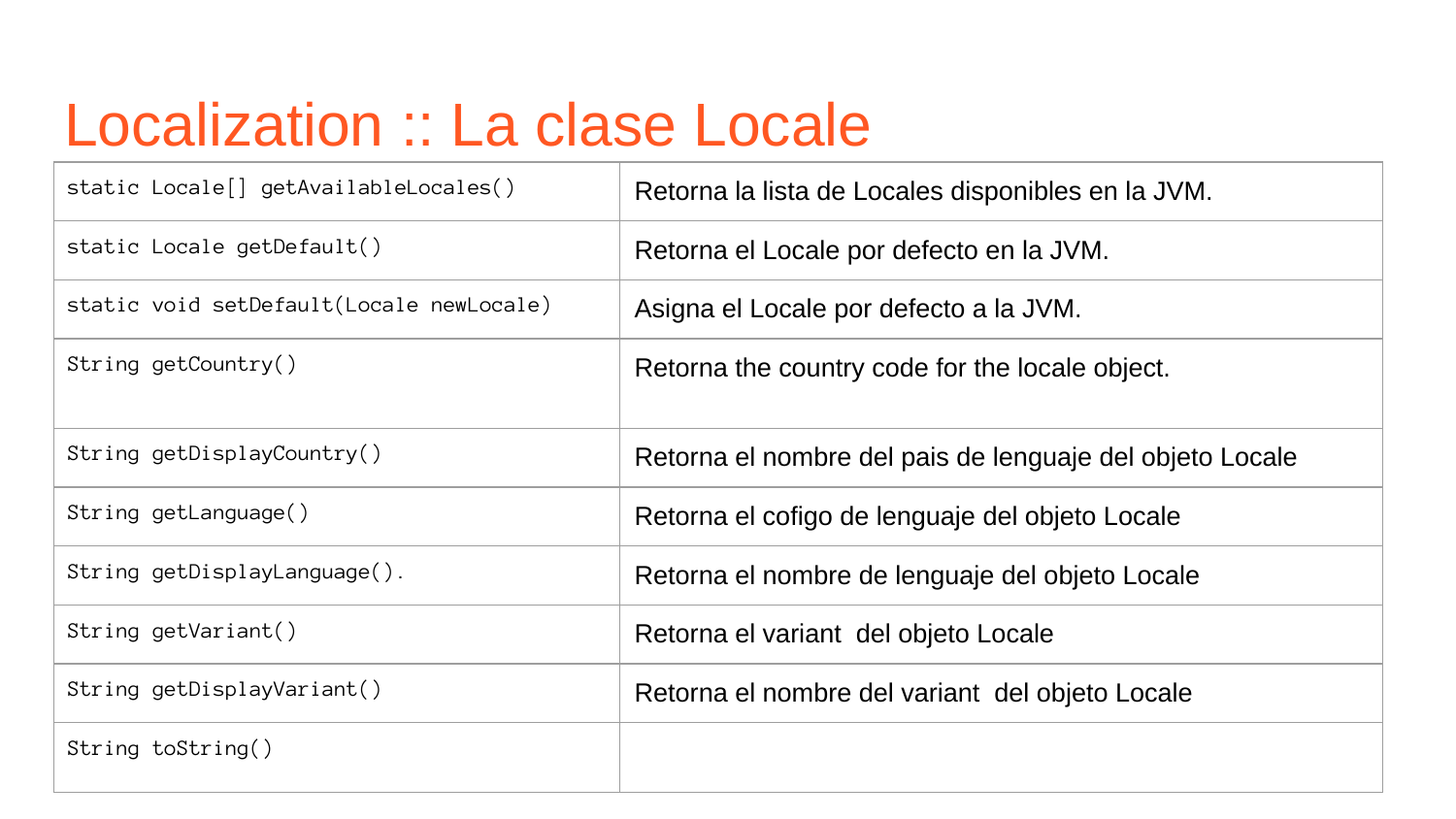

# Localization :: La clase Locale

| static Locale[] getAvailableLocales() | Retorna la lista de Locales disponibles en la JVM. |
| --- | --- |
| static Locale getDefault() | Retorna el Locale por defecto en la JVM. |
| static void setDefault(Locale newLocale) | Asigna el Locale por defecto a la JVM. |
| String getCountry() | Retorna the country code for the locale object. |
| String getDisplayCountry() | Retorna el nombre del pais de lenguaje del objeto Locale |
| String getLanguage() | Retorna el cofigo de lenguaje del objeto Locale |
| String getDisplayLanguage(). | Retorna el nombre de lenguaje del objeto Locale |
| String getVariant() | Retorna el variant del objeto Locale |
| String getDisplayVariant() | Retorna el nombre del variant del objeto Locale |
| String toString() |  |